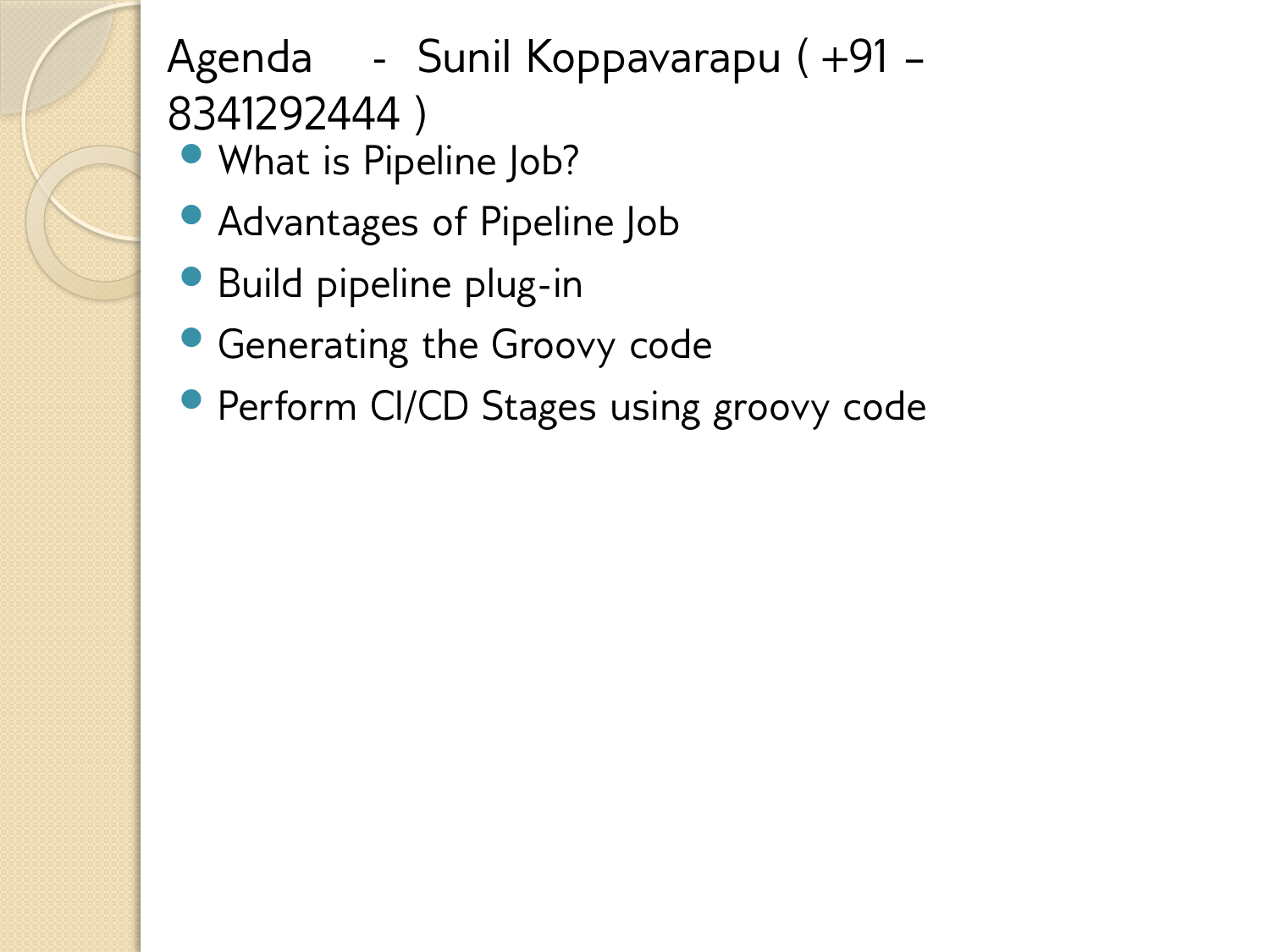

# Agenda    -  Sunil Koppavarapu ( +91 – 8341292444 )
What is Pipeline Job?
Advantages of Pipeline Job
Build pipeline plug-in
Generating the Groovy code
Perform CI/CD Stages using groovy code